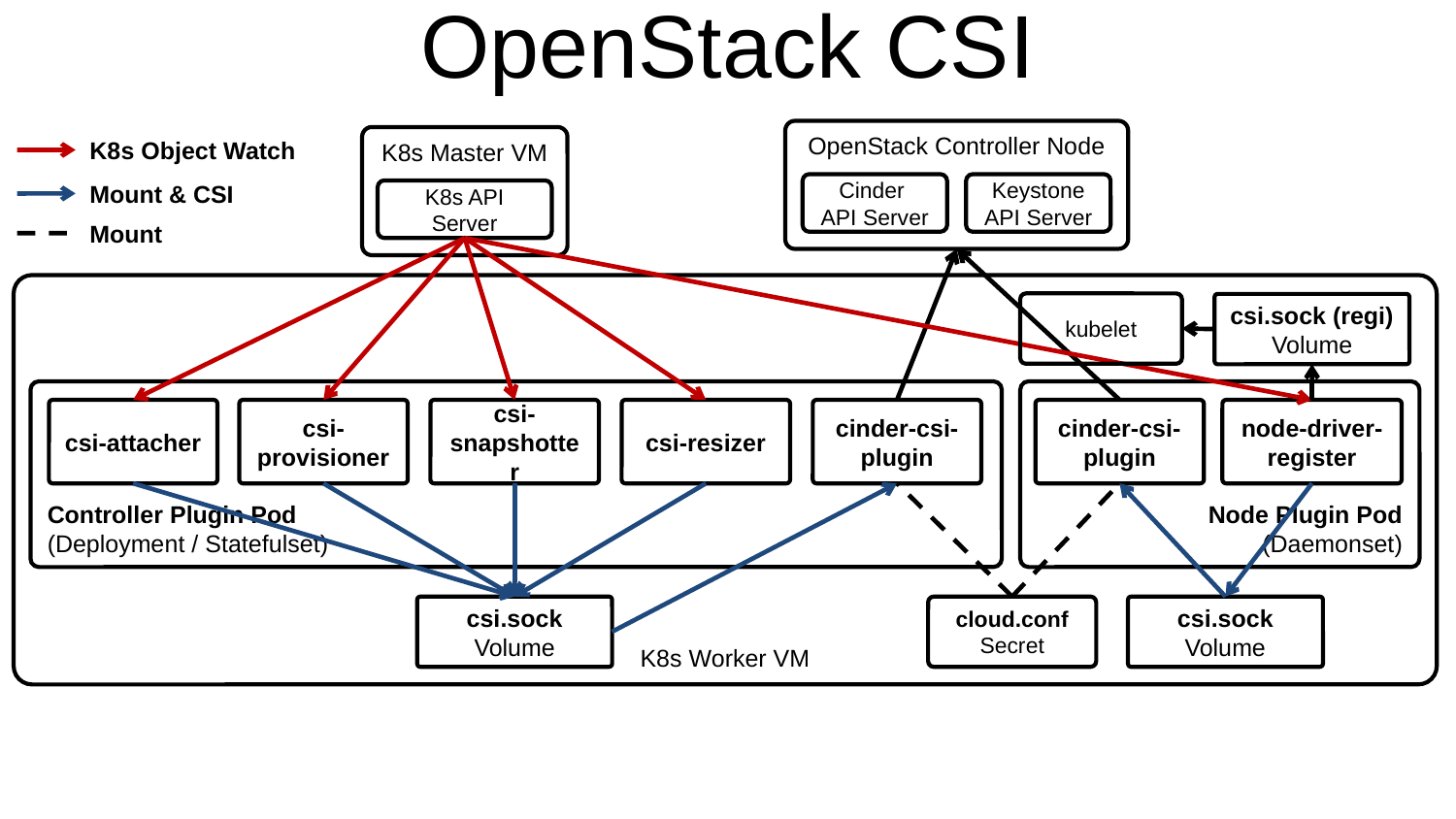

# OpenStack CSI
OpenStack Controller Node
K8s Master VM
K8s Object Watch
Mount & CSI
Cinder
API Server
Keystone API Server
K8s API
Server
Mount
K8s Worker VM
kubelet
csi.sock (regi)
Volume
Controller Plugin Pod
(Deployment / Statefulset)
Node Plugin Pod
(Daemonset)
csi-attacher
csi-provisioner
csi-snapshotter
csi-resizer
cinder-csi-plugin
cinder-csi-plugin
node-driver-register
cloud.conf
Secret
csi.sock
Volume
csi.sock
Volume